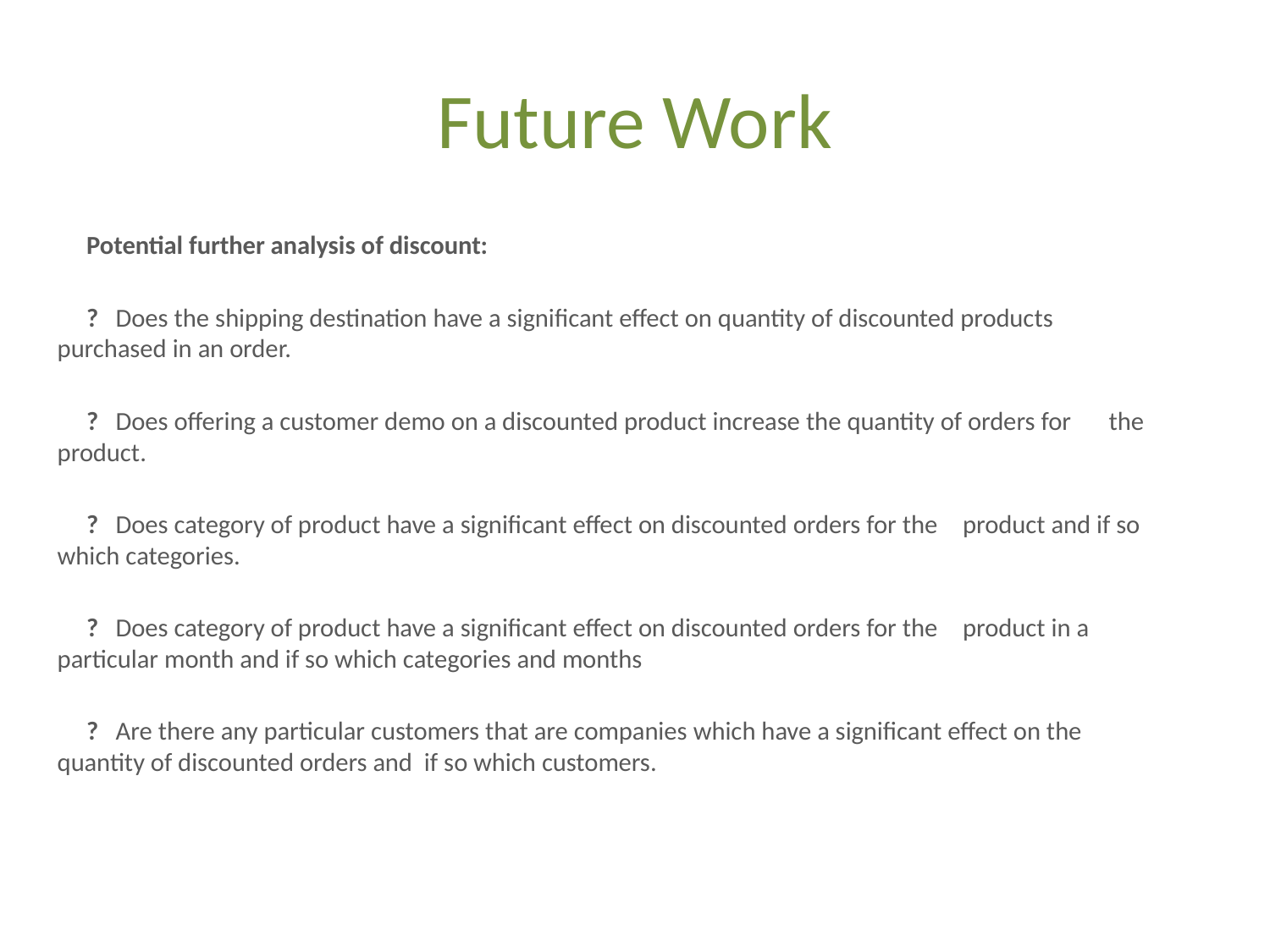

# Future Work
	Potential further analysis of discount:

	? 	Does the shipping destination have a significant effect on quantity of discounted products		purchased in an order.

	?	Does offering a customer demo on a discounted product increase the quantity of orders for 		the product.

	?	Does category of product have a significant effect on discounted orders for the 			product and if so which categories.

	?	Does category of product have a significant effect on discounted orders for the 			product in a particular month and if so which categories and months

	?	Are there any particular customers that are companies which have a significant effect on the 		quantity of discounted orders and  if so which customers.